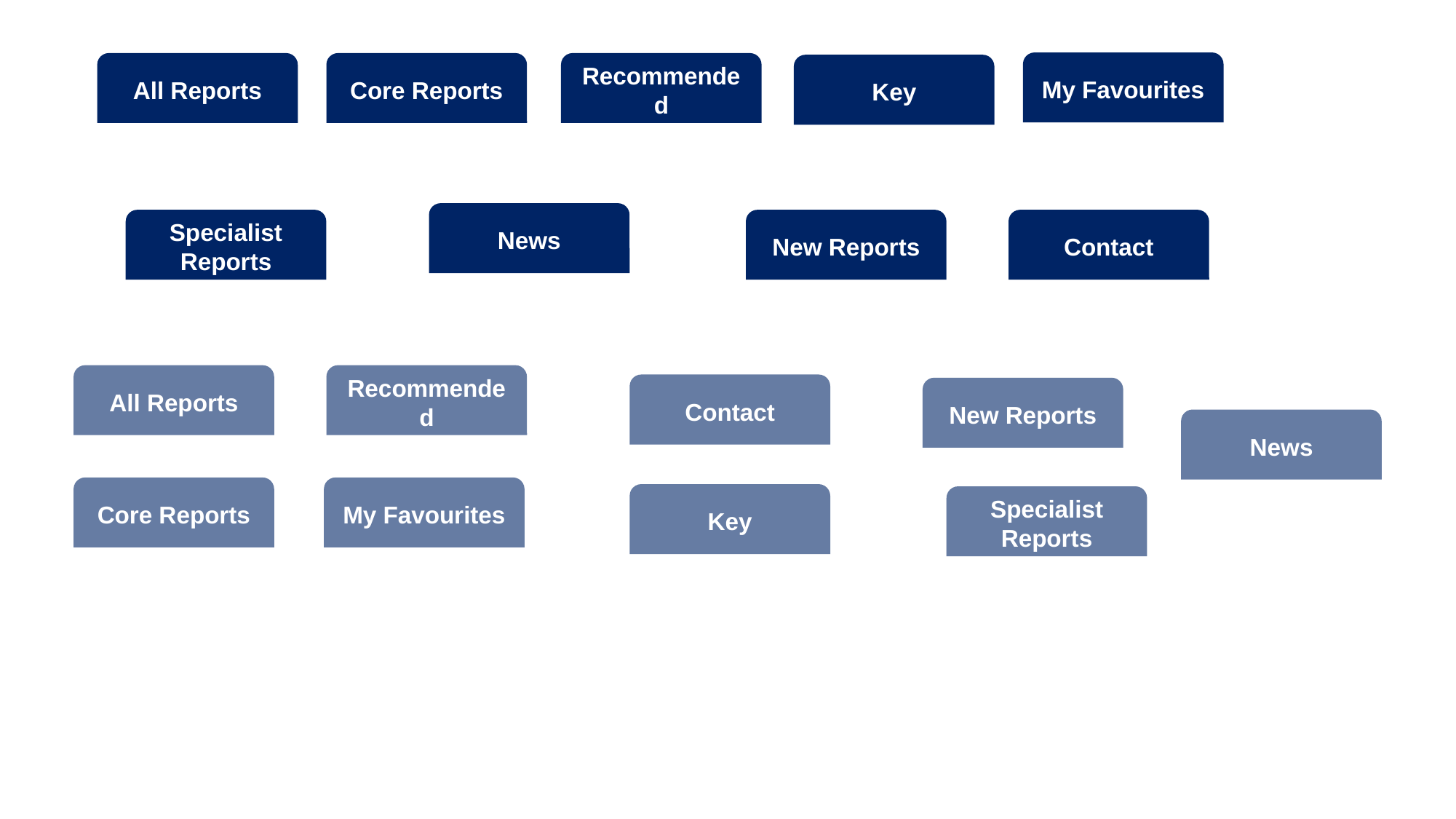

My Favourites
All Reports
Core Reports
Recommended
Key
News
Specialist Reports
New Reports
Contact
All Reports
Recommended
Contact
New Reports
News
Core Reports
My Favourites
Key
Specialist Reports